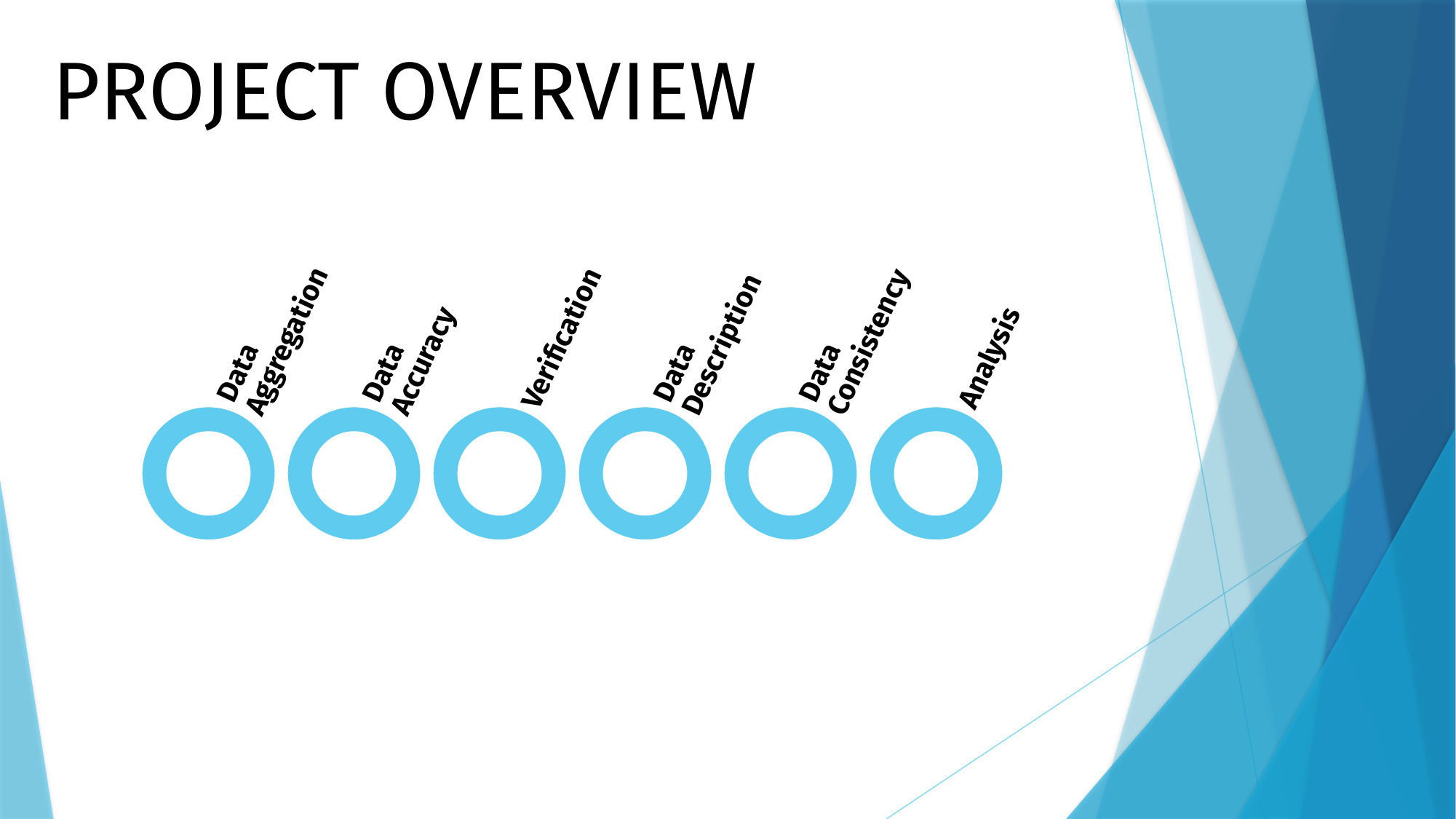

PROJECT OVERVIEW
Data Aggregation
Data Accuracy
Verification
Data Description
Data Consistency
Analysis